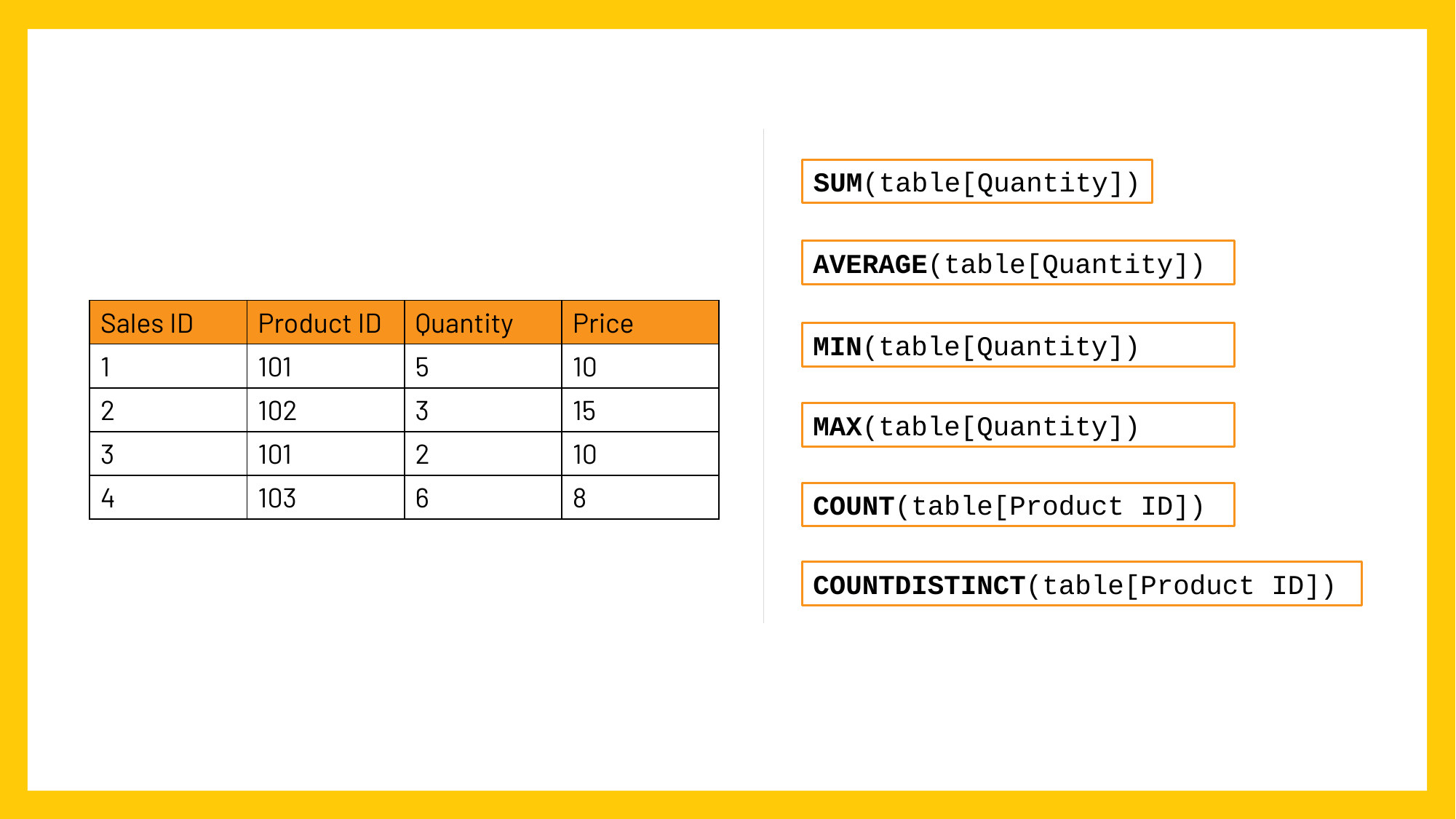

SUM(table[Quantity])
AVERAGE(table[Quantity])
| Sales ID | Product ID | Quantity | Price |
| --- | --- | --- | --- |
| 1 | 101 | 5 | 10 |
| 2 | 102 | 3 | 15 |
| 3 | 101 | 2 | 10 |
| 4 | 103 | 6 | 8 |
MIN(table[Quantity])
MAX(table[Quantity])
COUNT(table[Product ID])
COUNTDISTINCT(table[Product ID])